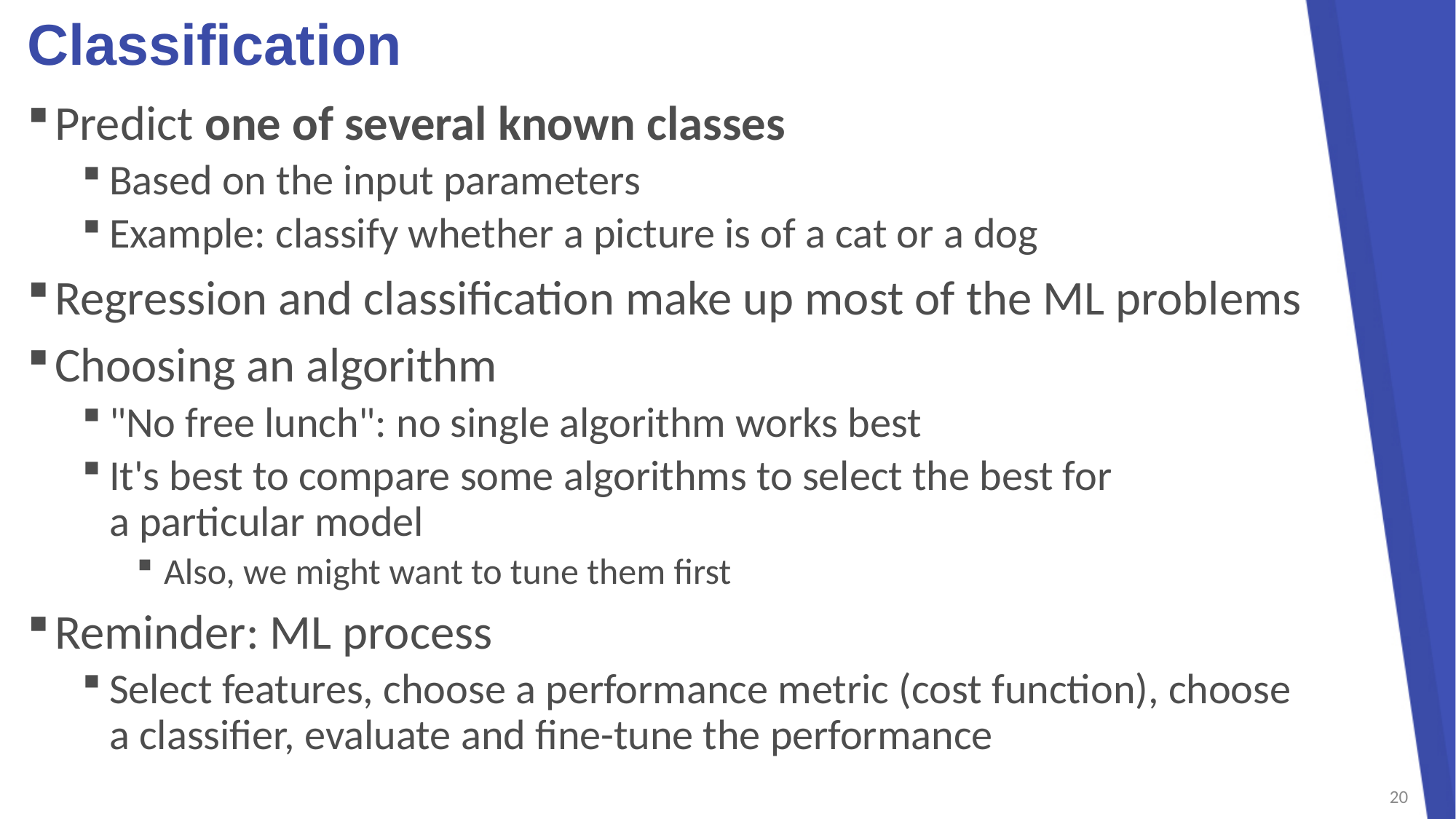

# Classification
Predict one of several known classes
Based on the input parameters
Example: classify whether a picture is of a cat or a dog
Regression and classification make up most of the ML problems
Choosing an algorithm
"No free lunch": no single algorithm works best
It's best to compare some algorithms to select the best for
a particular model
Also, we might want to tune them first
Reminder: ML process
Select features, choose a performance metric (cost function), choose
a classifier, evaluate and fine-tune the performance
20